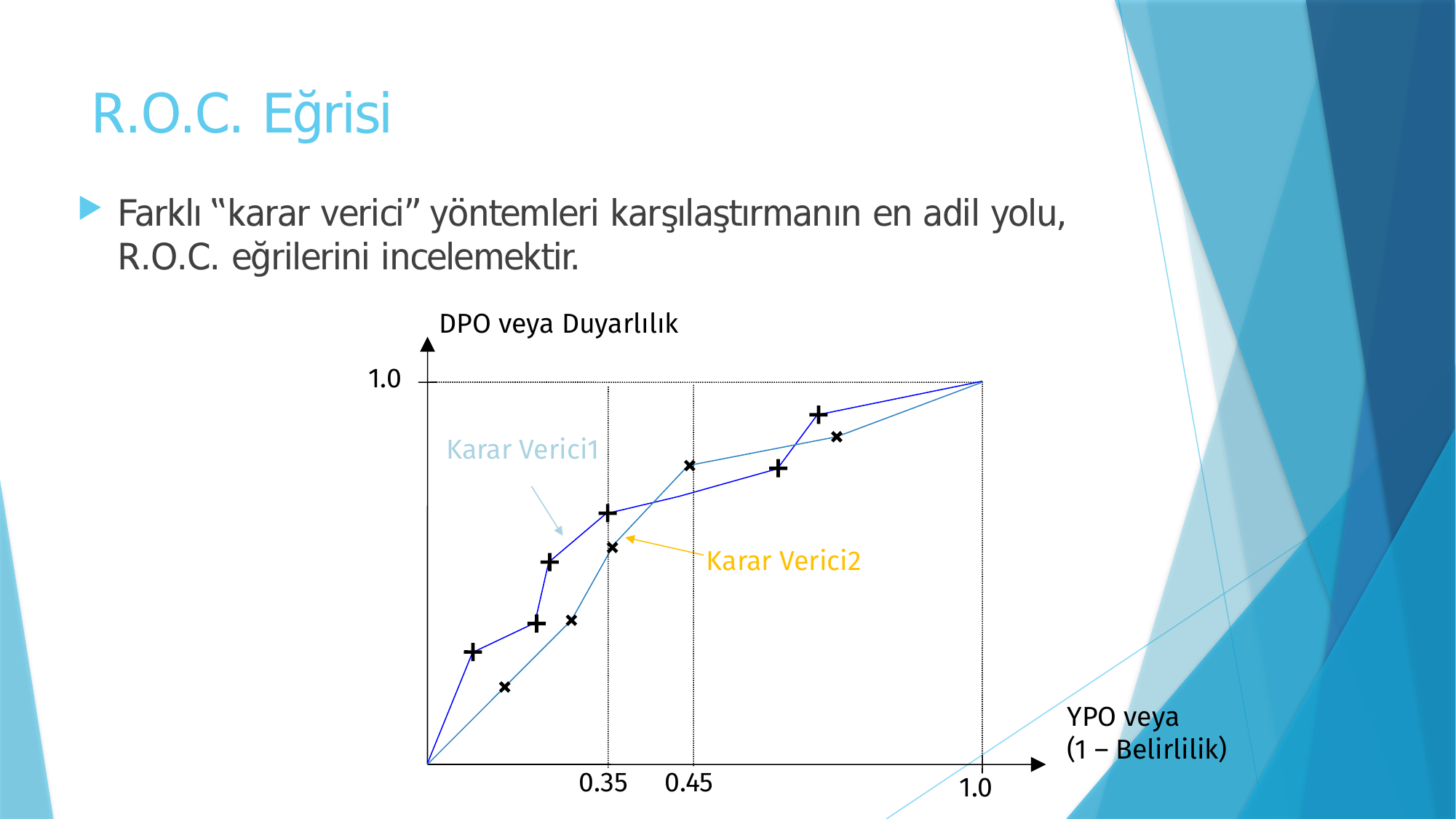

R.O.C. Eğrisi
Farklı “karar verici” yöntemleri karşılaştırmanın en adil yolu, R.O.C. eğrilerini incelemektir.
DPO veya Duyarlılık

1.0

Karar Verici1

Karar Verici2

YPO veya
(1 – Belirlilik)

0.35
0.45

1.0